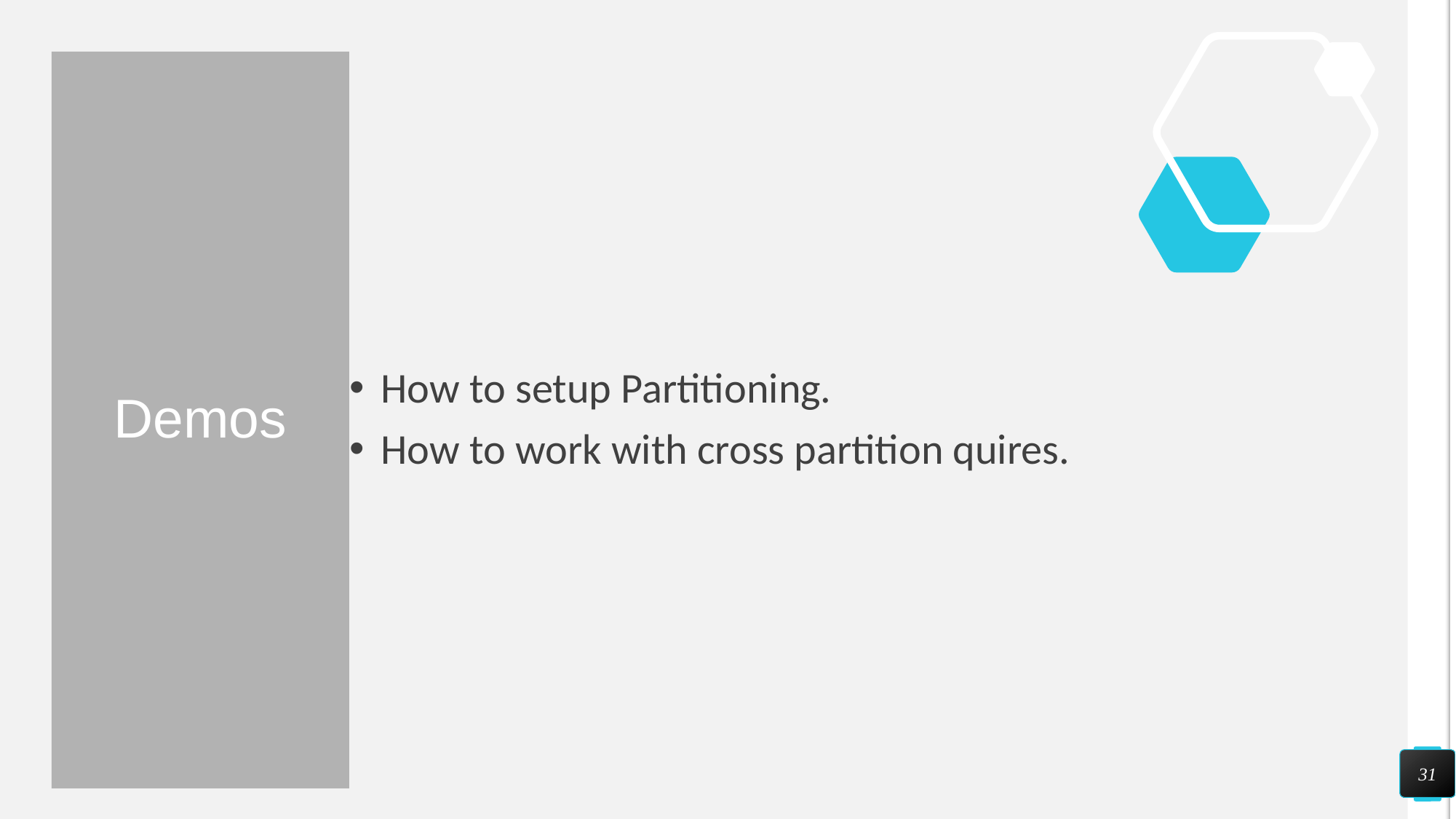

# Demos
How to setup Partitioning.
How to work with cross partition quires.
31